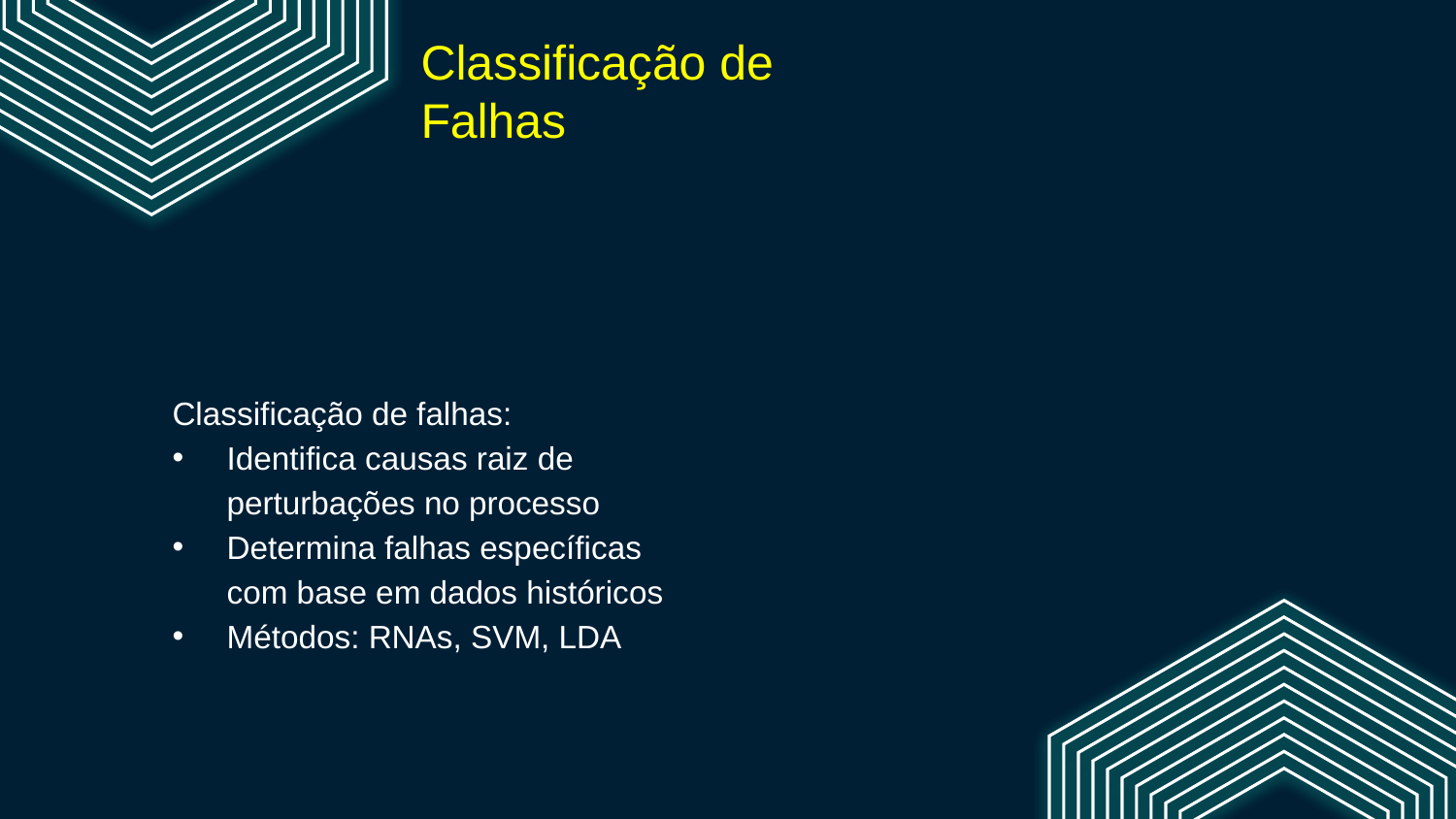

# Classificação de Falhas
Classificação de falhas:
Identifica causas raiz de perturbações no processo
Determina falhas específicas com base em dados históricos
Métodos: RNAs, SVM, LDA